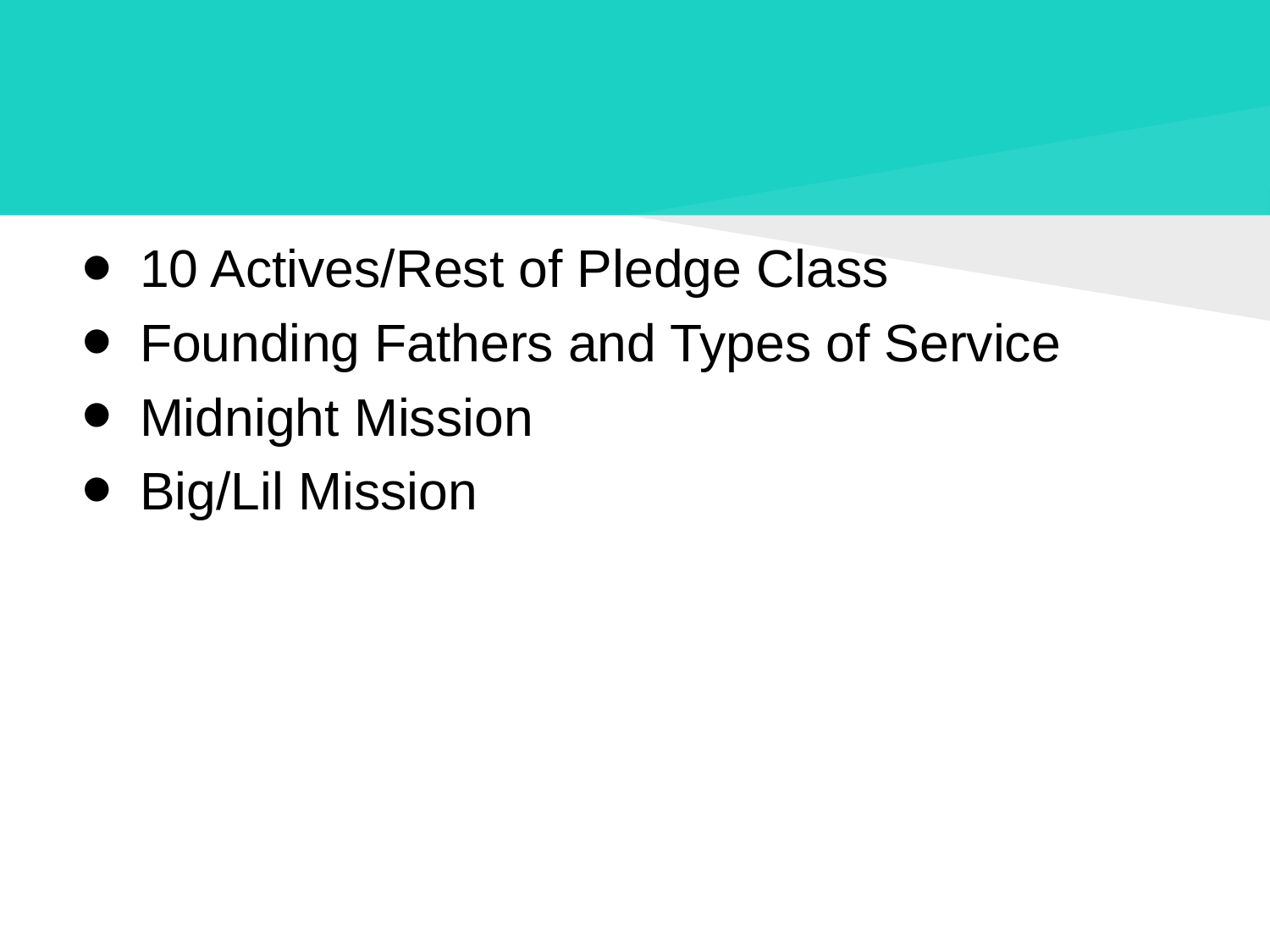

#
10 Actives/Rest of Pledge Class
Founding Fathers and Types of Service
Midnight Mission
Big/Lil Mission